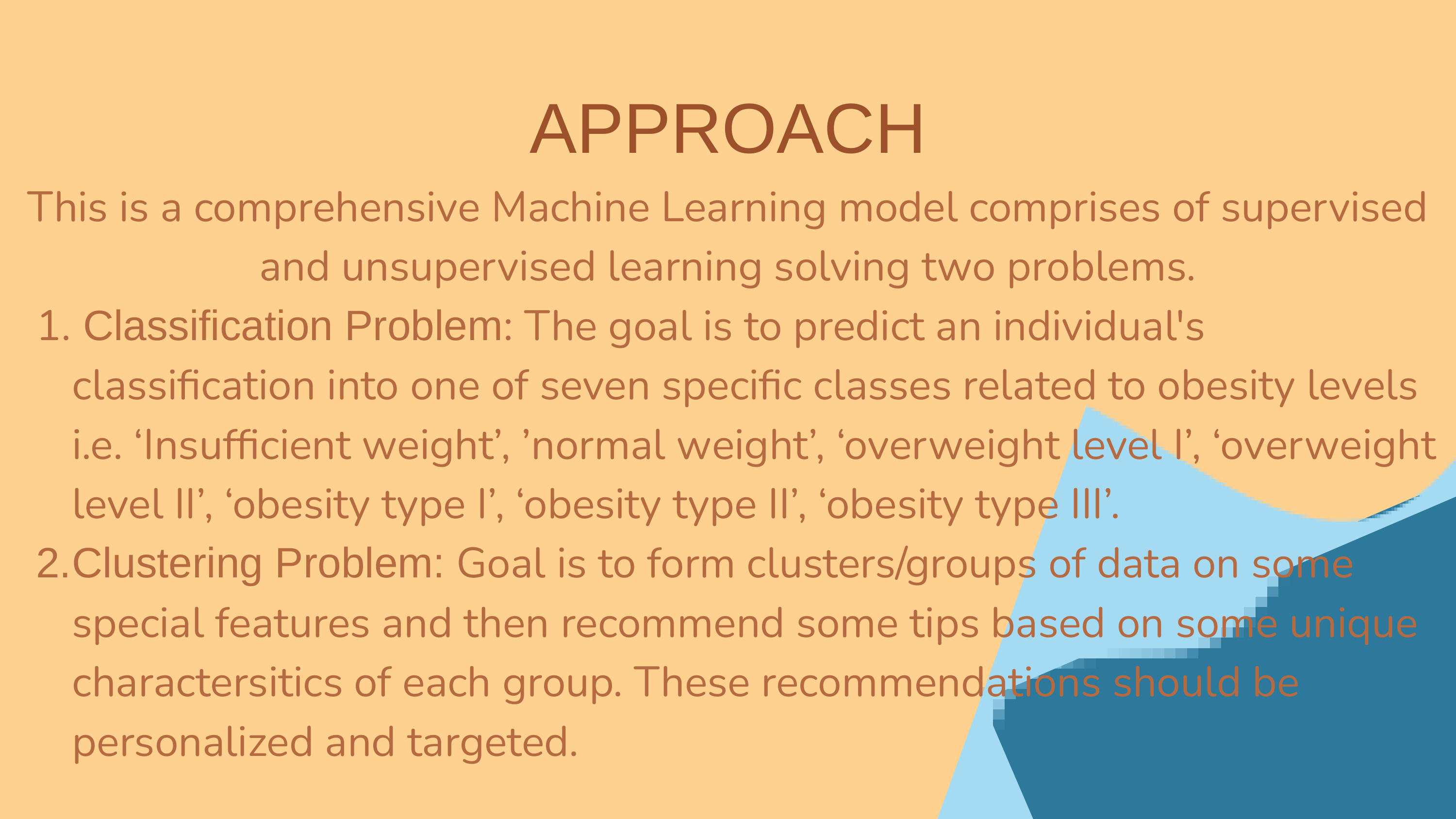

APPROACH
This is a comprehensive Machine Learning model comprises of supervised and unsupervised learning solving two problems.
 Classification Problem: The goal is to predict an individual's classification into one of seven specific classes related to obesity levels i.e. ‘Insufficient weight’, ’normal weight’, ‘overweight level I’, ‘overweight level II’, ‘obesity type I’, ‘obesity type II’, ‘obesity type III’.
Clustering Problem: Goal is to form clusters/groups of data on some special features and then recommend some tips based on some unique charactersitics of each group. These recommendations should be personalized and targeted.